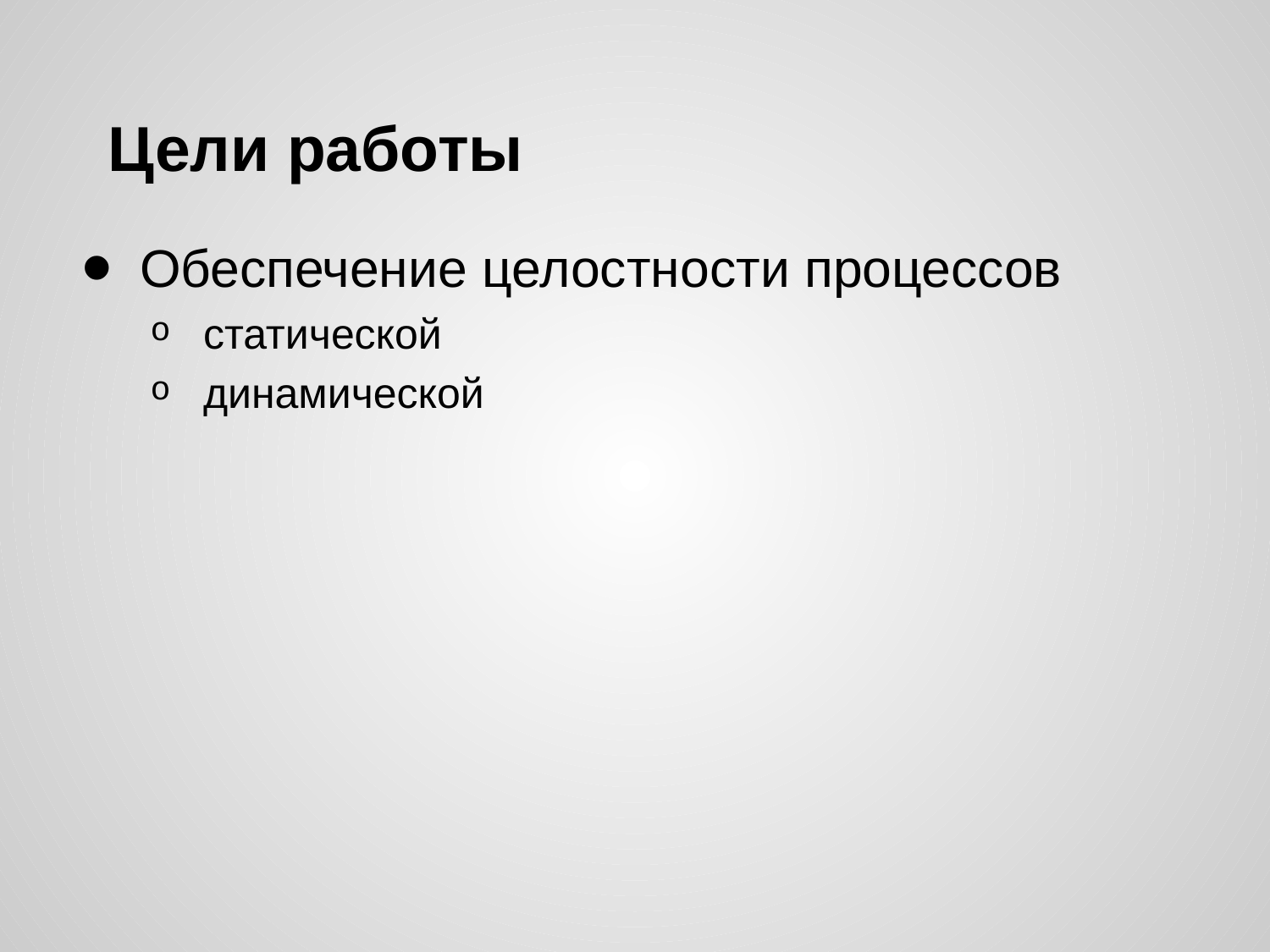

# Цели работы
Обеспечение целостности процессов
статической
динамической